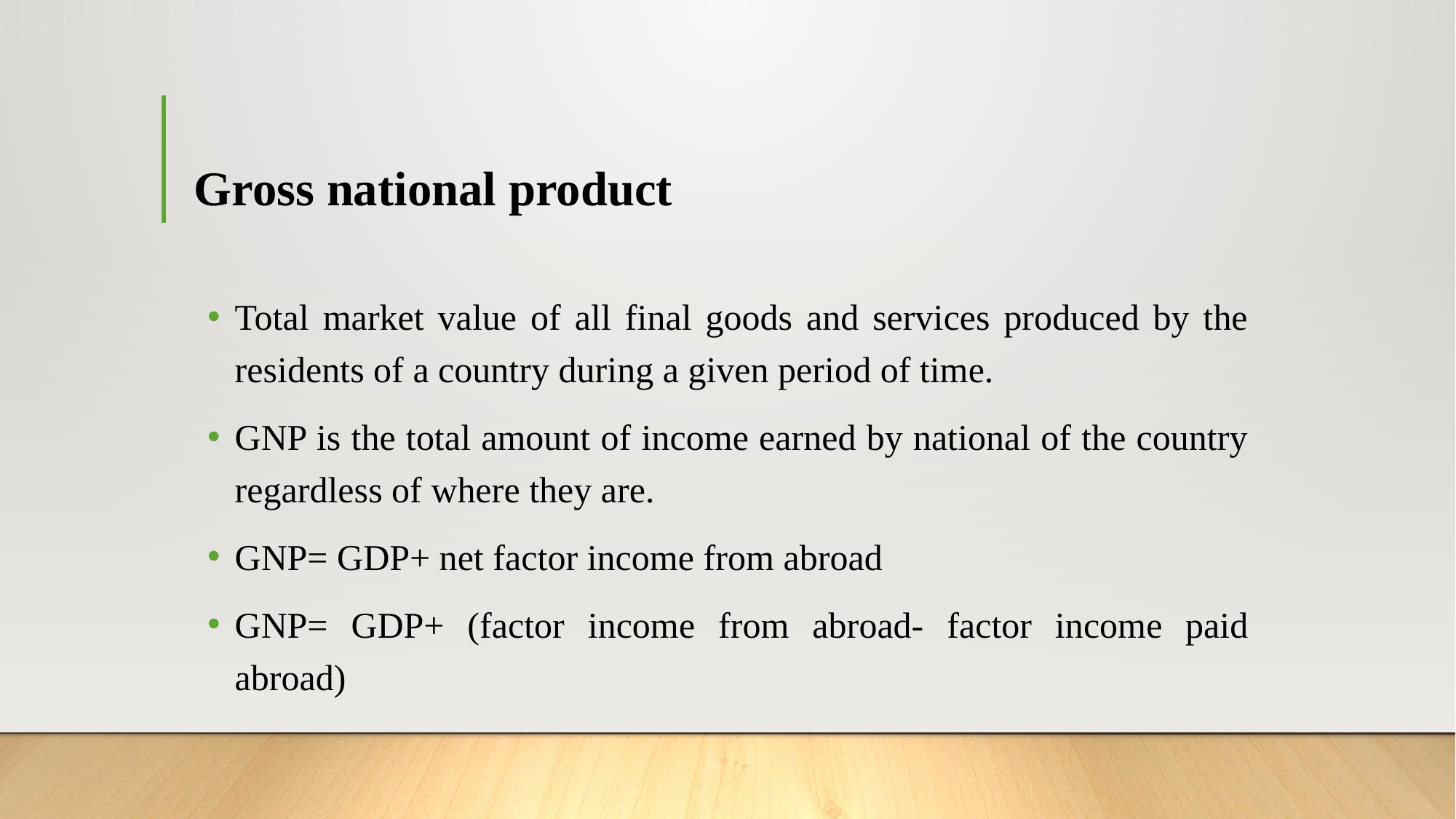

# Gross national product
Total market value of all final goods and services produced by the residents of a country during a given period of time.
GNP is the total amount of income earned by national of the country regardless of where they are.
GNP= GDP+ net factor income from abroad
GNP= GDP+ (factor income from abroad- factor income paid abroad)